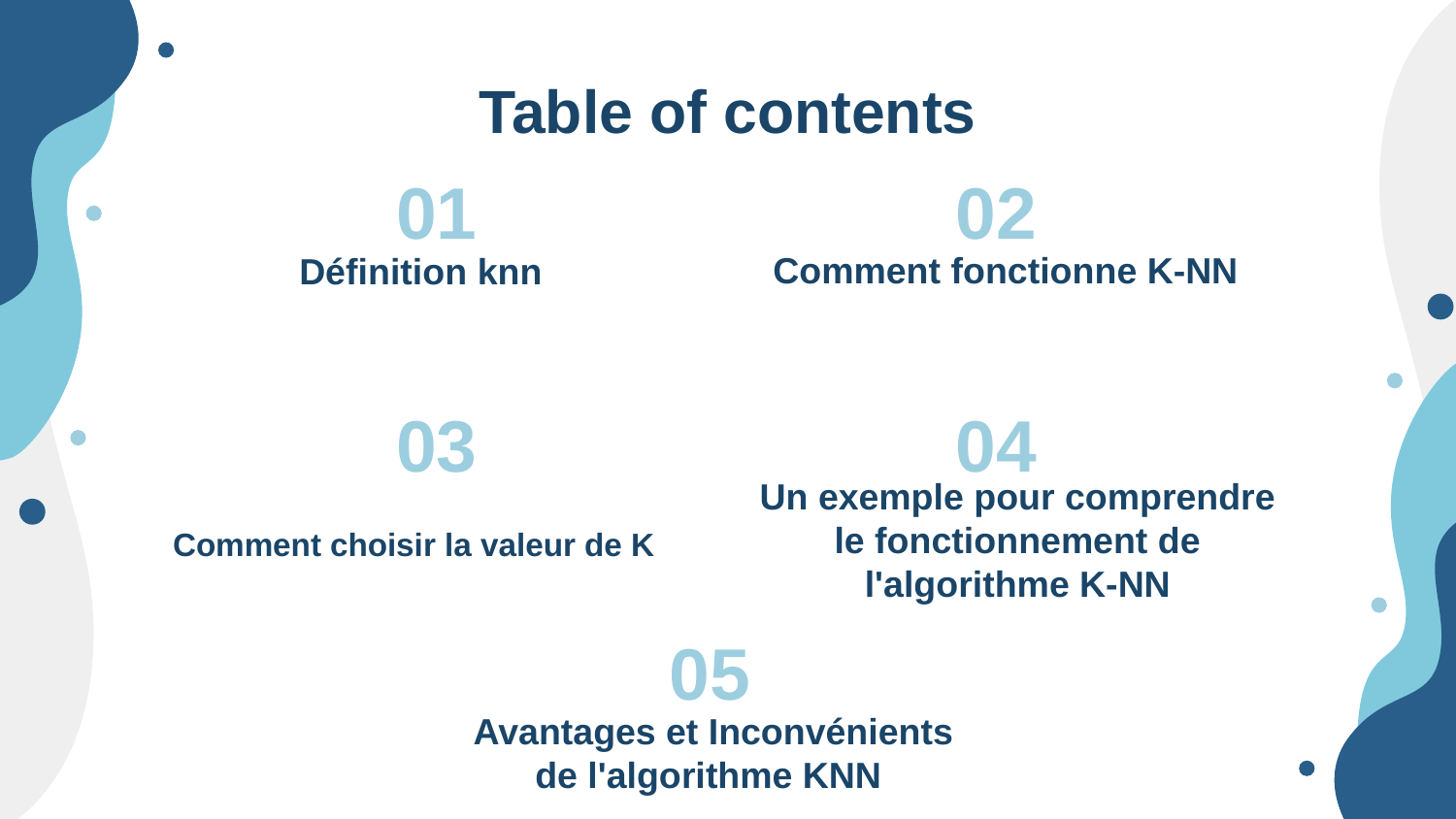

# Table of contents
01
02
Comment fonctionne K-NN
Définition knn
03
04
Un exemple pour comprendre le fonctionnement de l'algorithme K-NN
Comment choisir la valeur de K
05
Avantages et Inconvénients de l'algorithme KNN